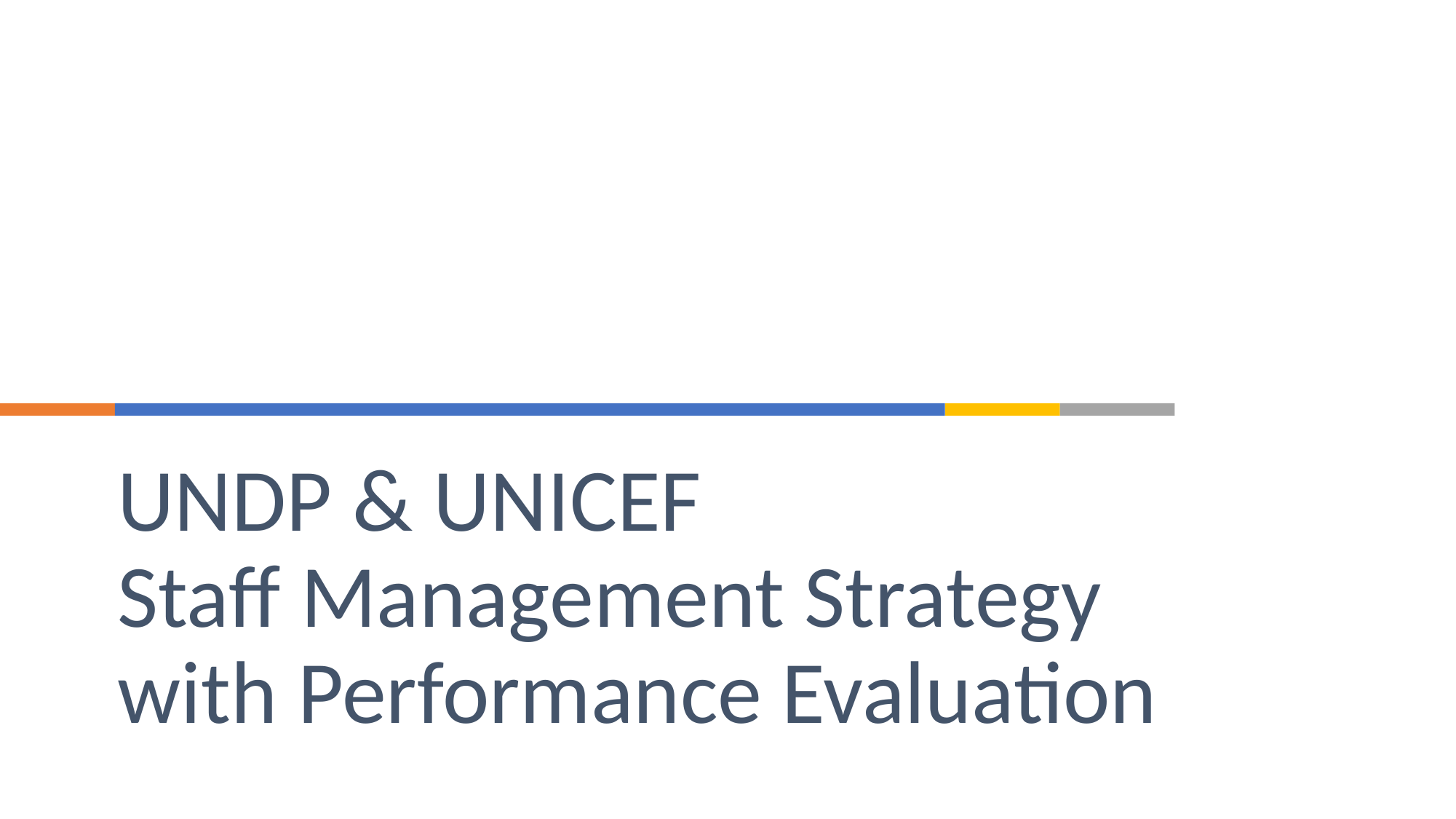

# UNDP & UNICEF Staff Management Strategy with Performance Evaluation